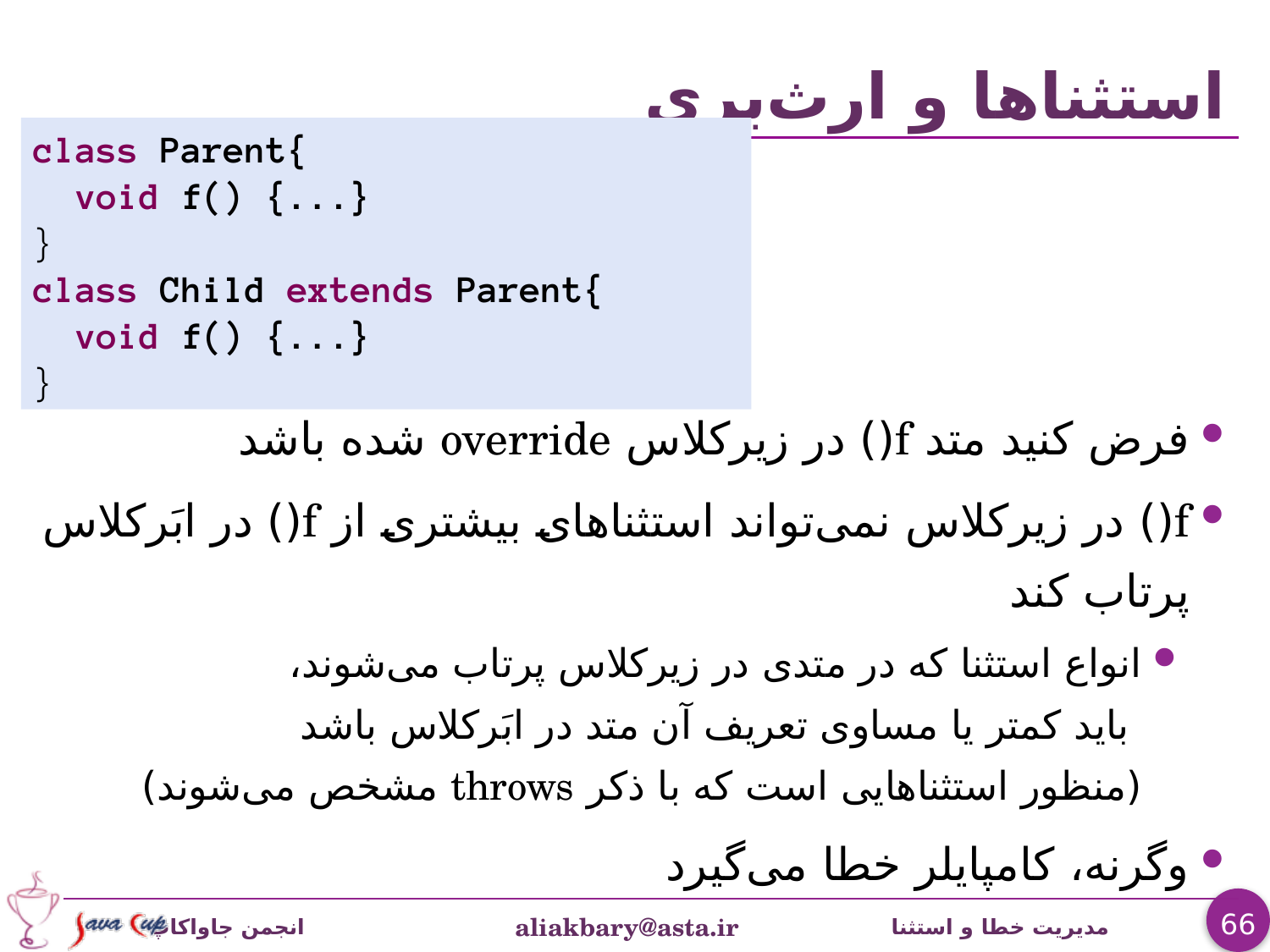

# استثناها و ارث‌بری
class Parent{
  void f() {...}
}
class Child extends Parent{
  void f() {...}
}

فرض کنید متد f() در زیرکلاس override شده باشد
f() در زیرکلاس نمی‌تواند استثناهای بیشتری از f() در ابَرکلاس پرتاب کند
انواع استثنا که در متدی در زیرکلاس پرتاب می‌شوند،
 باید کمتر یا مساوی تعریف آن متد در ابَرکلاس باشد
(منظور استثناهایی است که با ذکر throws مشخص می‌شوند)
وگرنه، کامپایلر خطا می‌گیرد